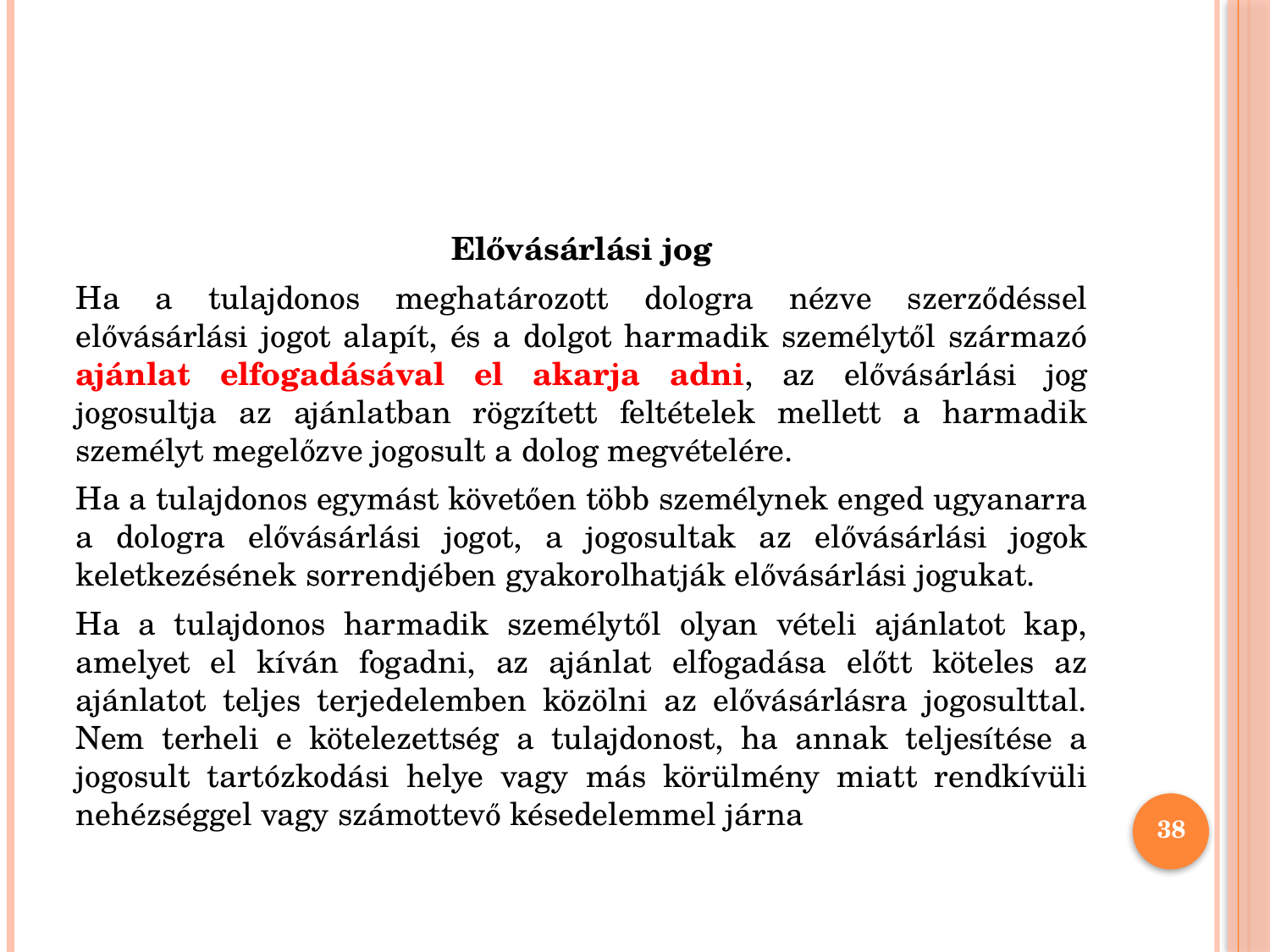

#
Elővásárlási jog
Ha a tulajdonos meghatározott dologra nézve szerződéssel elővásárlási jogot alapít, és a dolgot harmadik személytől származó ajánlat elfogadásával el akarja adni, az elővásárlási jog jogosultja az ajánlatban rögzített feltételek mellett a harmadik személyt megelőzve jogosult a dolog megvételére.
Ha a tulajdonos egymást követően több személynek enged ugyanarra a dologra elővásárlási jogot, a jogosultak az elővásárlási jogok keletkezésének sorrendjében gyakorolhatják elővásárlási jogukat.
Ha a tulajdonos harmadik személytől olyan vételi ajánlatot kap, amelyet el kíván fogadni, az ajánlat elfogadása előtt köteles az ajánlatot teljes terjedelemben közölni az elővásárlásra jogosulttal. Nem terheli e kötelezettség a tulajdonost, ha annak teljesítése a jogosult tartózkodási helye vagy más körülmény miatt rendkívüli nehézséggel vagy számottevő késedelemmel járna

38